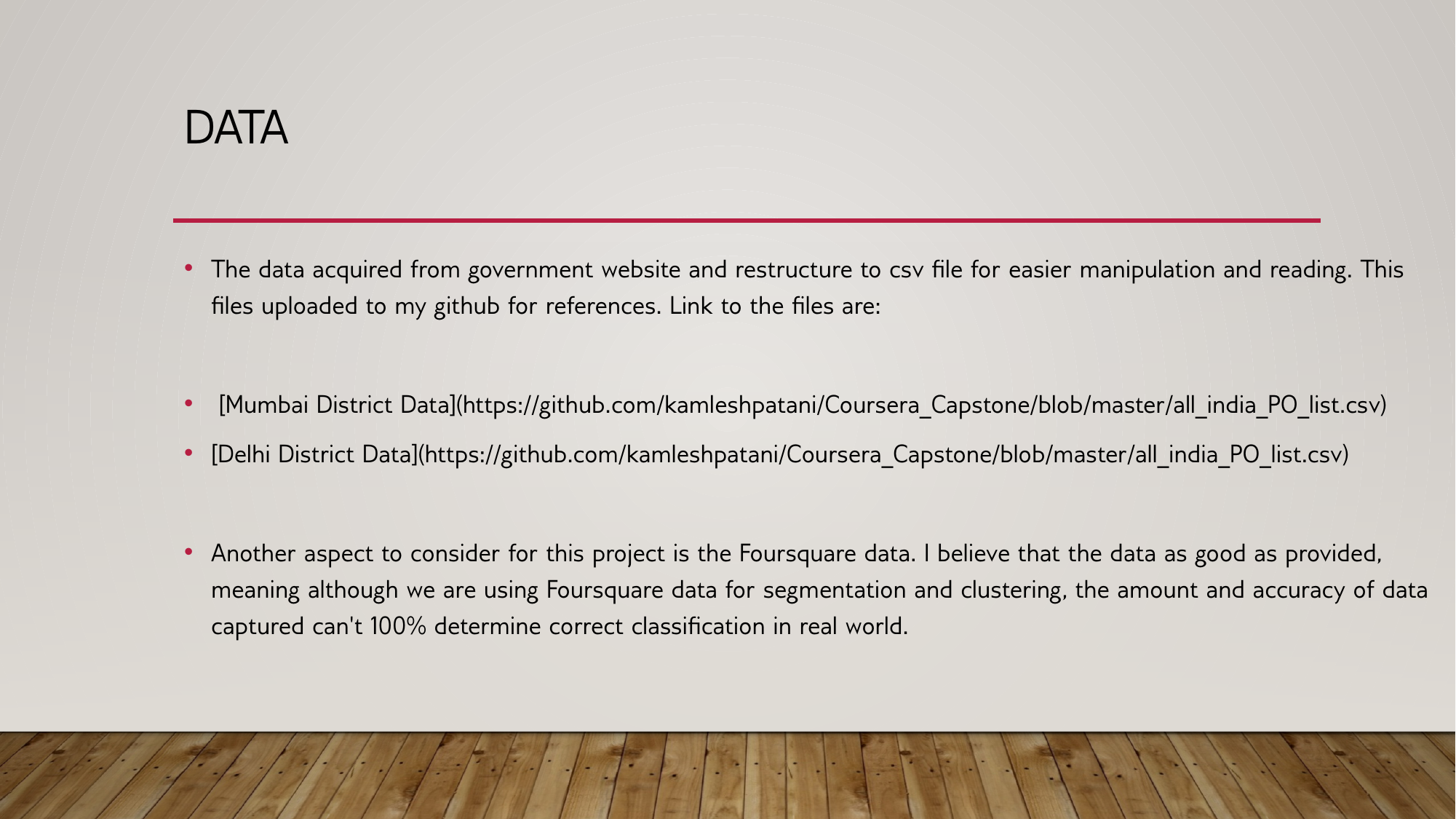

# Data
The data acquired from government website and restructure to csv file for easier manipulation and reading. This files uploaded to my github for references. Link to the files are:

 [Mumbai District Data](https://github.com/kamleshpatani/Coursera_Capstone/blob/master/all_india_PO_list.csv)
[Delhi District Data](https://github.com/kamleshpatani/Coursera_Capstone/blob/master/all_india_PO_list.csv)

Another aspect to consider for this project is the Foursquare data. I believe that the data as good as provided, meaning although we are using Foursquare data for segmentation and clustering, the amount and accuracy of data captured can't 100% determine correct classification in real world.